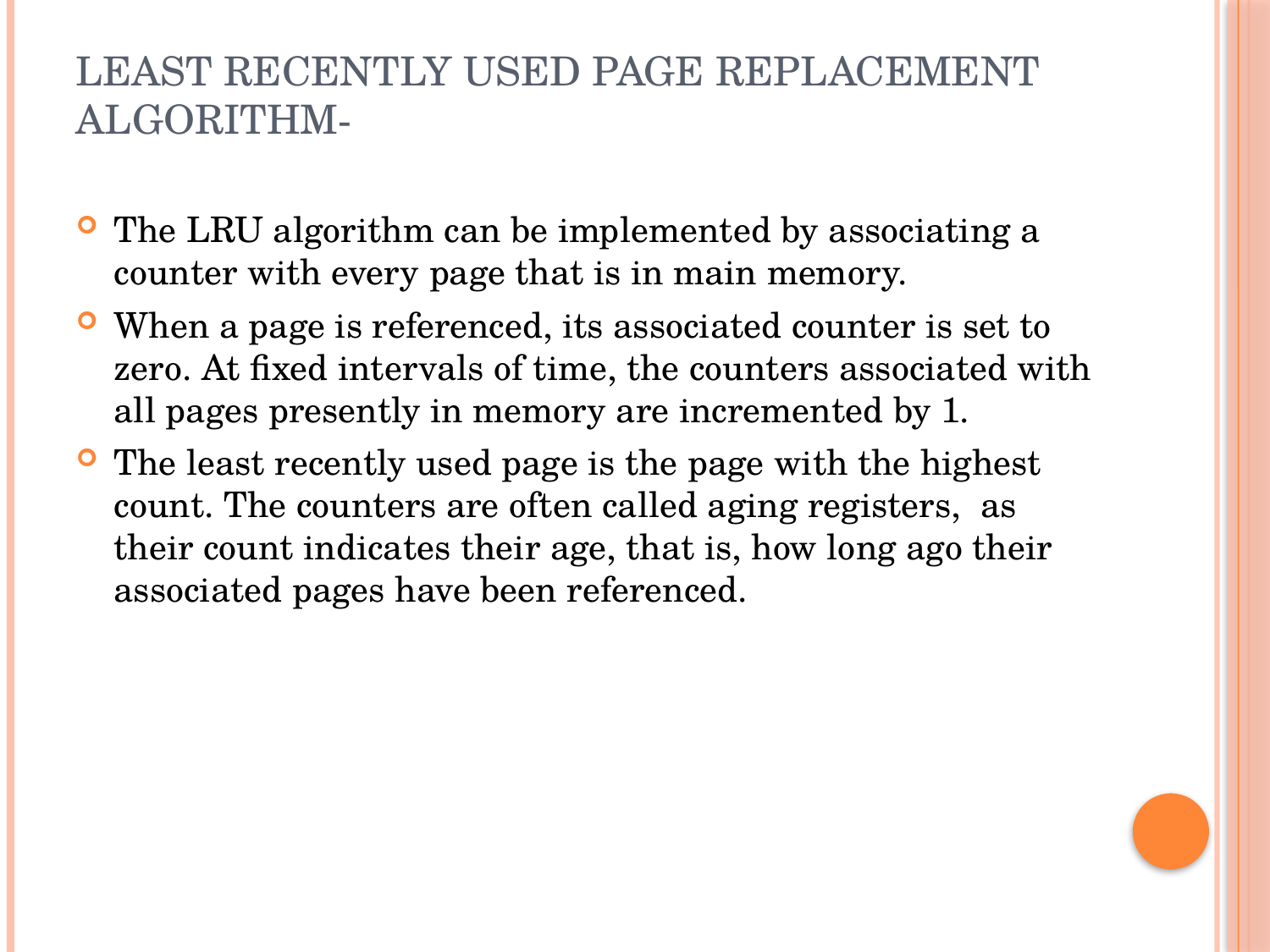

# Least recently used Page replacement algorithm-
The LRU algorithm can be implemented by associating a counter with every page that is in main memory.
When a page is referenced, its associated counter is set to zero. At fixed intervals of time, the counters associated with all pages presently in memory are incremented by 1.
The least recently used page is the page with the highest count. The counters are often called aging registers,  as their count indicates their age, that is, how long ago their associated pages have been referenced.